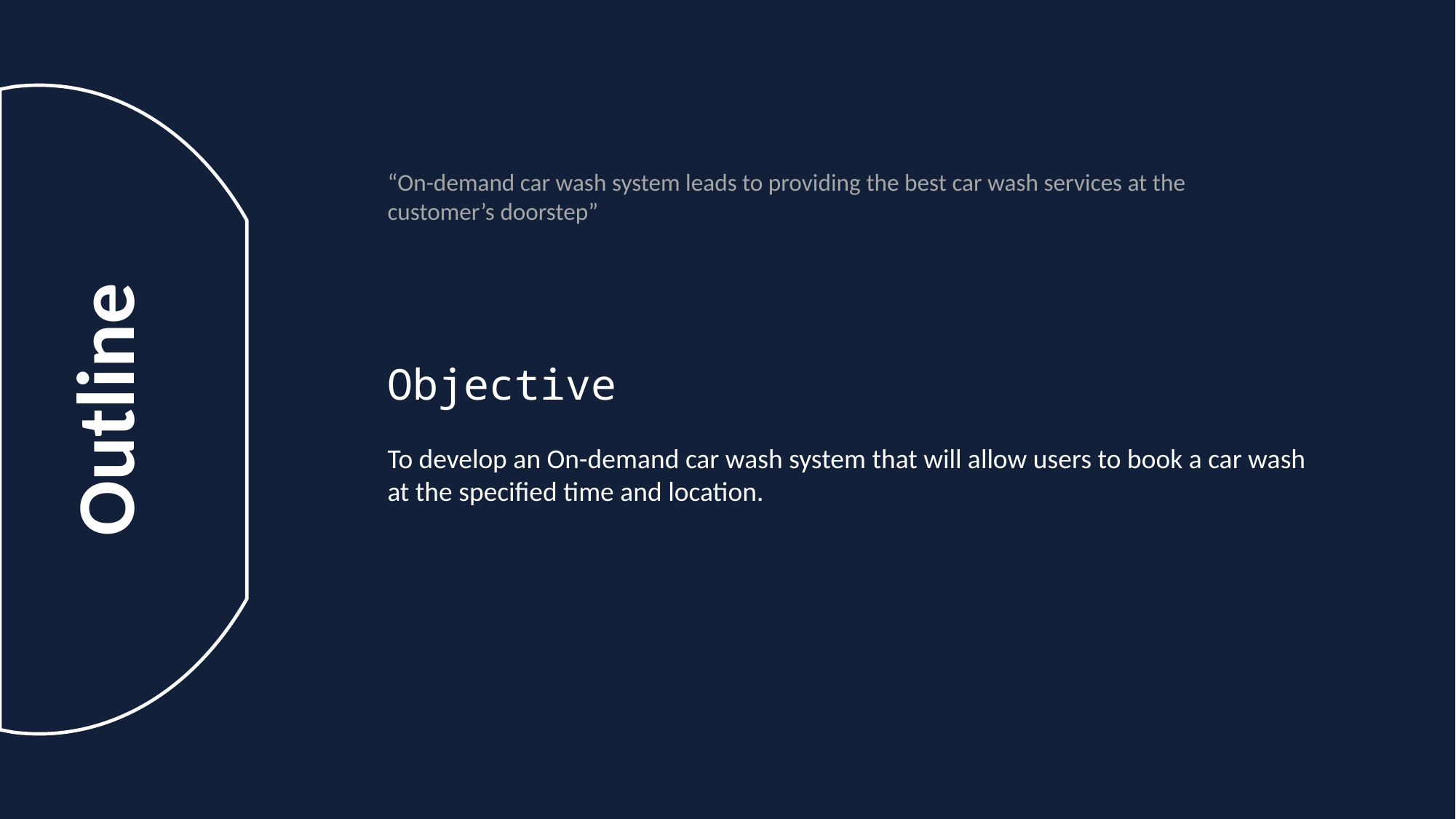

“On-demand car wash system leads to providing the best car wash services at the customer’s doorstep”
Objective

To develop an On-demand car wash system that will allow users to book a car wash at the specified time and location.
Outline